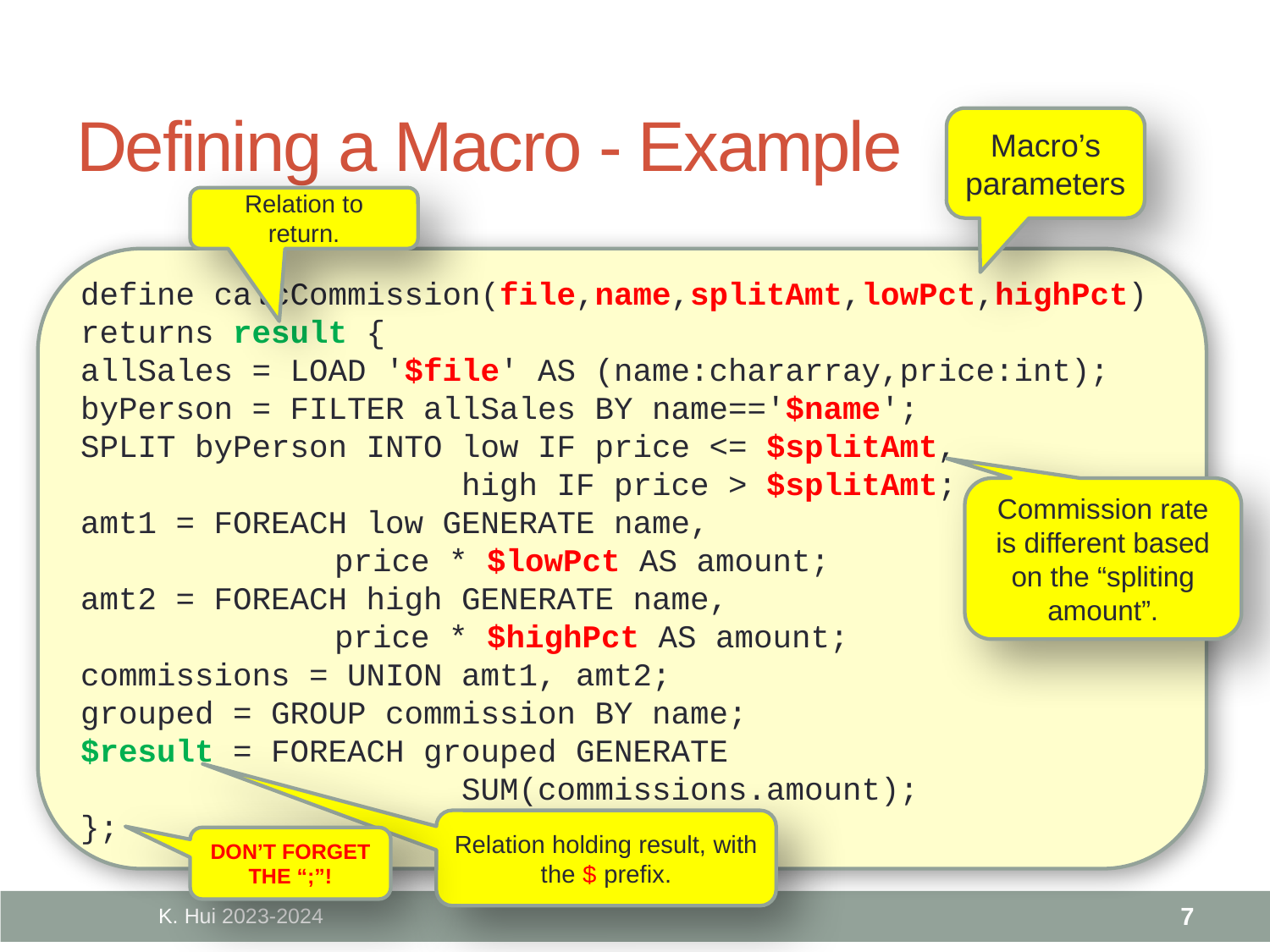

# Defining a Macro - Example
Macro’s parameters
Relation to return.
define calcCommission(file,name,splitAmt,lowPct,highPct)
returns result {
allSales = LOAD '$file' AS (name:chararray,price:int);
byPerson = FILTER allSales BY name=='$name';
SPLIT byPerson INTO low IF price <= $splitAmt,
			high IF price > $splitAmt;
amt1 = FOREACH low GENERATE name,
		price * $lowPct AS amount;
amt2 = FOREACH high GENERATE name,
		price * $highPct AS amount;
commissions = UNION amt1, amt2;
grouped = GROUP commission BY name;
$result = FOREACH grouped GENERATE
			SUM(commissions.amount);
};
Commission rate is different based on the “spliting amount”.
Relation holding result, with the $ prefix.
DON’T FORGET THE “;”!
K. Hui 2023-2024
7